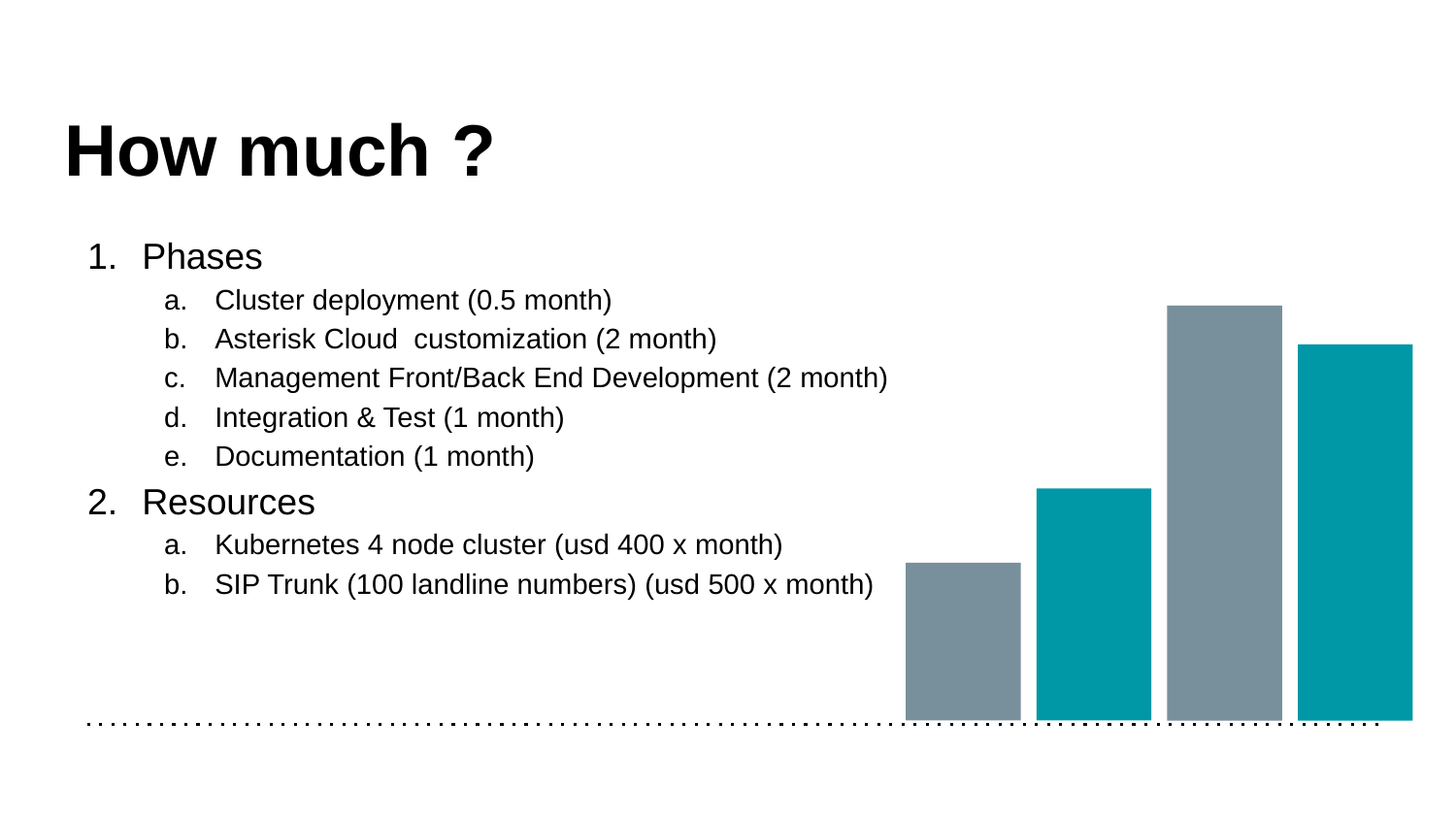

# How much ?
Phases
Cluster deployment (0.5 month)
Asterisk Cloud  customization (2 month)
Management Front/Back End Development (2 month)
Integration & Test (1 month)
Documentation (1 month)
Resources
Kubernetes 4 node cluster (usd 400 x month)
SIP Trunk (100 landline numbers) (usd 500 x month)